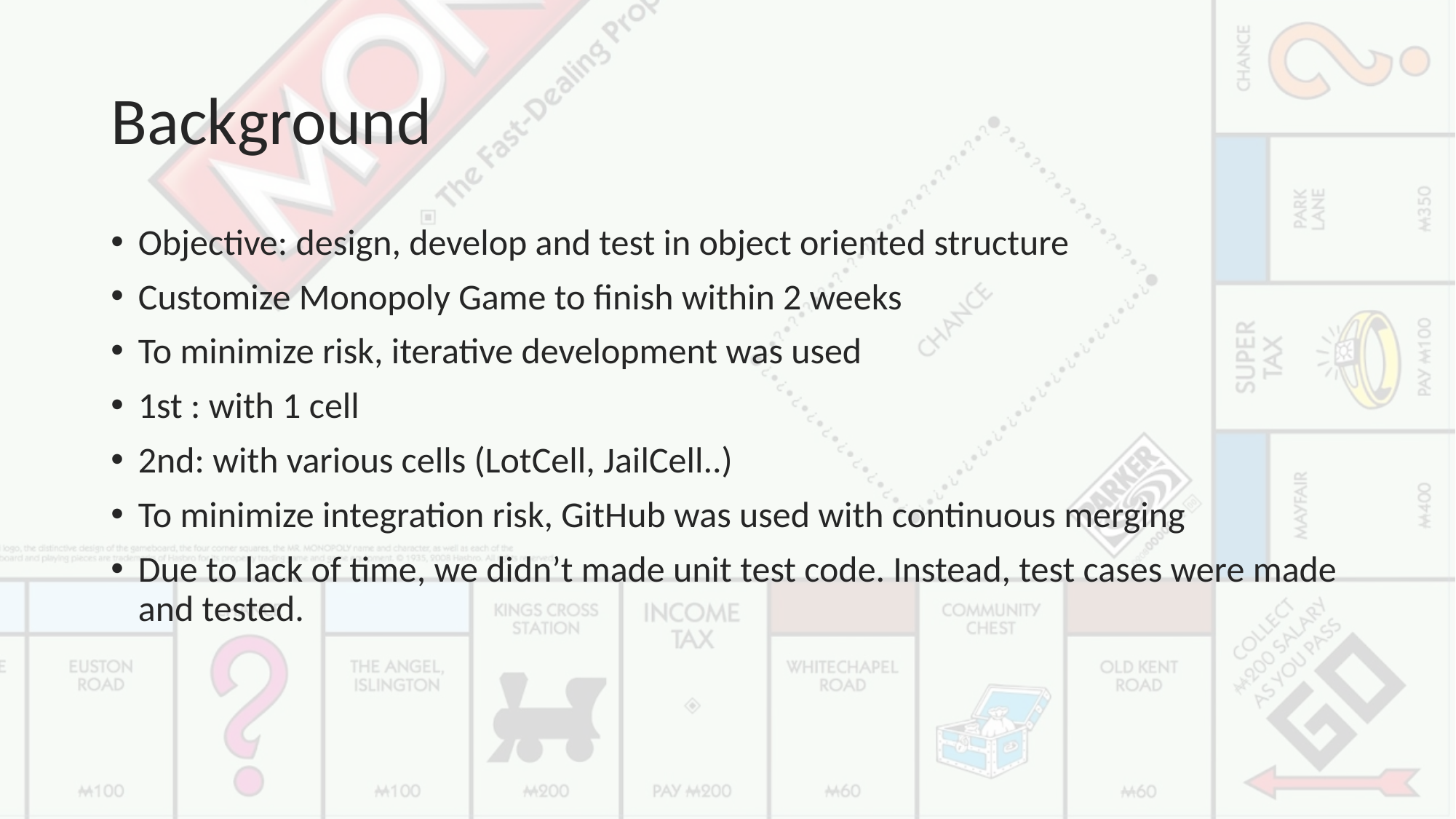

# Background
Objective: design, develop and test in object oriented structure
Customize Monopoly Game to finish within 2 weeks
To minimize risk, iterative development was used
1st : with 1 cell
2nd: with various cells (LotCell, JailCell..)
To minimize integration risk, GitHub was used with continuous merging
Due to lack of time, we didn’t made unit test code. Instead, test cases were made and tested.